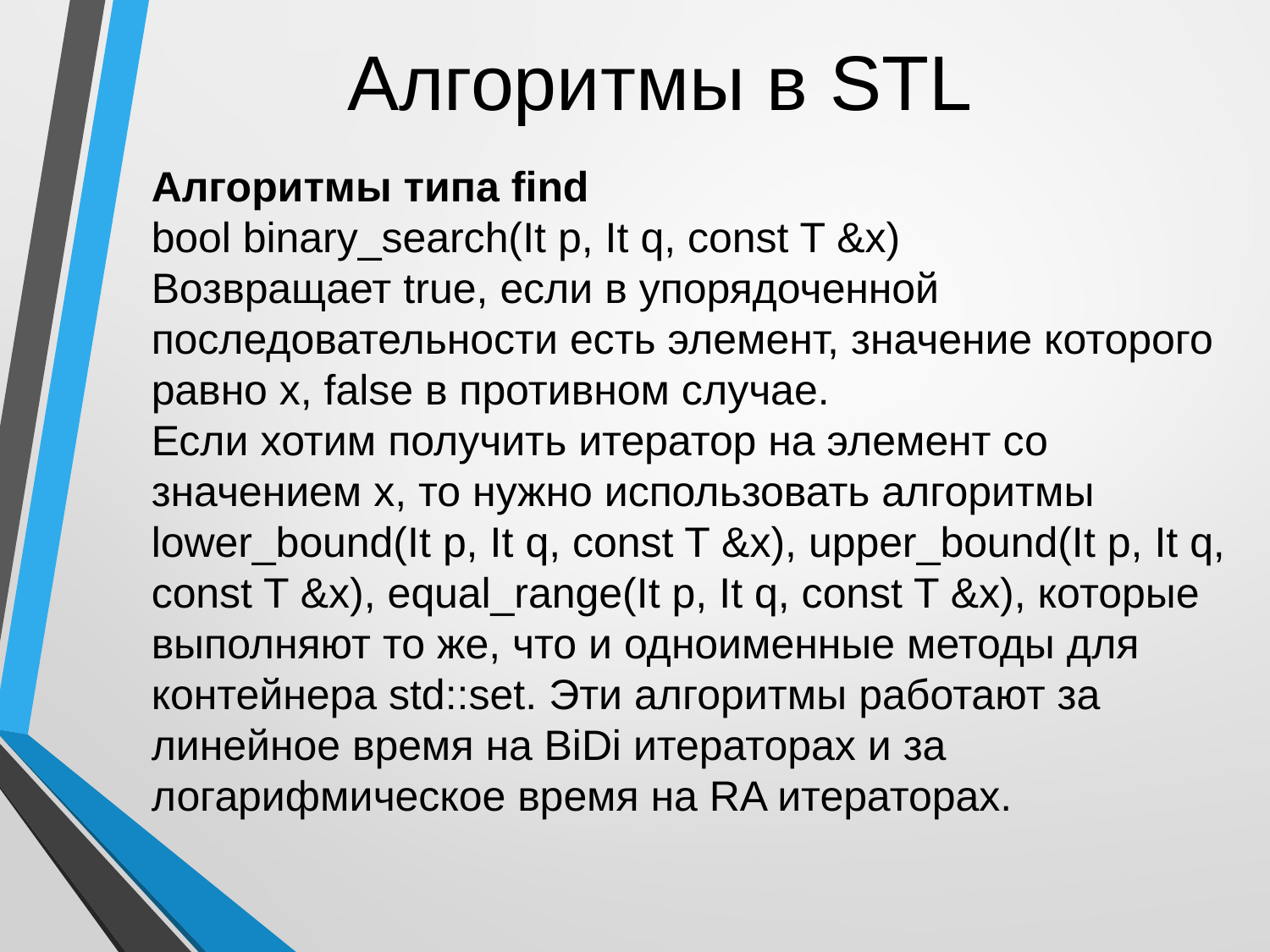

# Алгоритмы в STL
Алгоритмы типа find
bool binary_search(It p, It q, const T &x)
Возвращает true, если в упорядоченной последовательности есть элемент, значение которого равно x, false в противном случае.
Если хотим получить итератор на элемент со значением x, то нужно использовать алгоритмы
lower_bound(It p, It q, const T &x), upper_bound(It p, It q, const T &x), equal_range(It p, It q, const T &x), которые выполняют то же, что и одноименные методы для контейнера std::set. Эти алгоритмы работают за линейное время на BiDi итераторах и за логарифмическое время на RA итераторах.